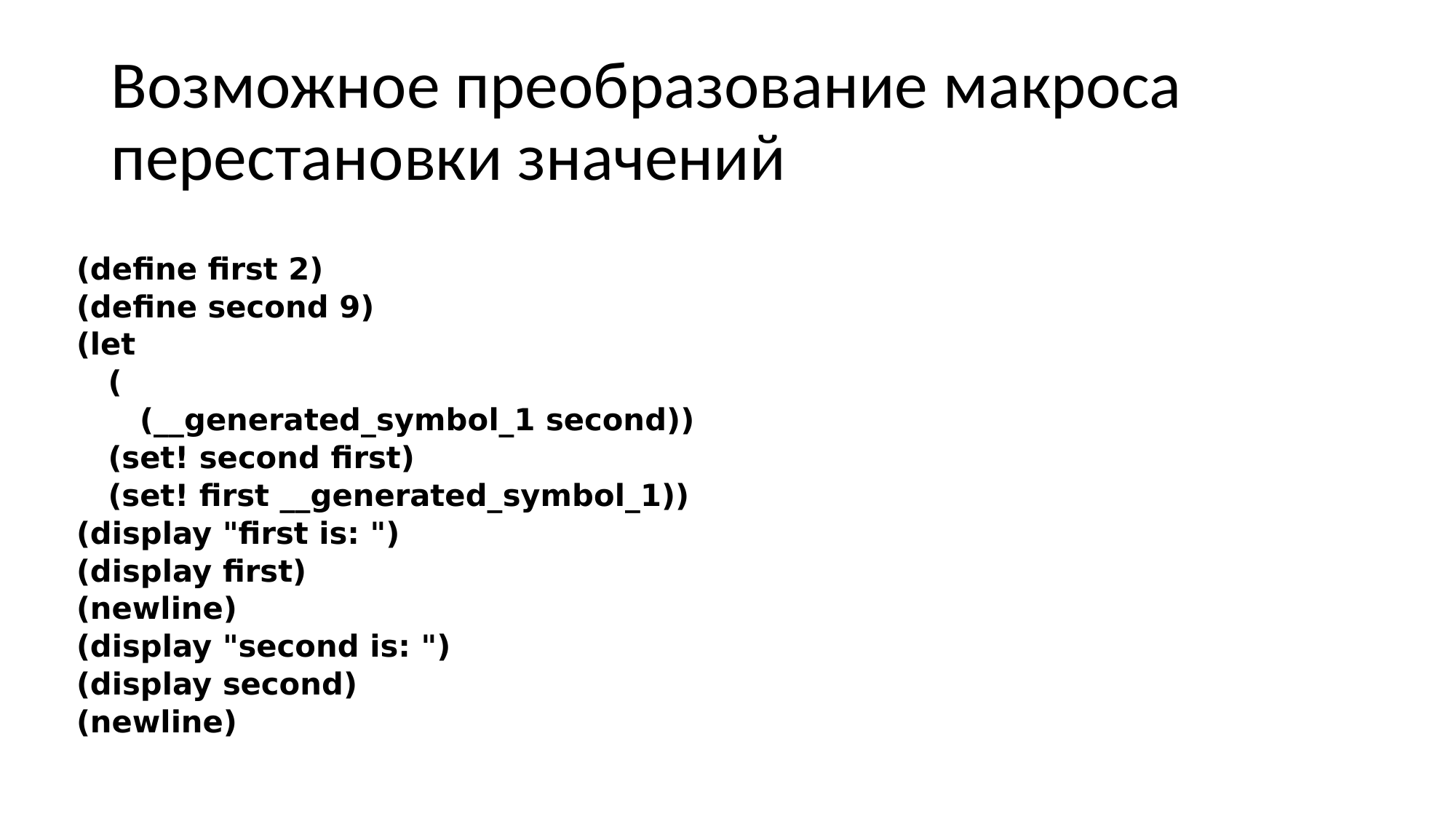

# Возможное преобразование макроса перестановки значений
| (define first 2) (define second 9) (let ( (\_\_generated\_symbol\_1 second)) (set! second first) (set! first \_\_generated\_symbol\_1)) (display "first is: ") (display first) (newline) (display "second is: ") (display second) (newline) |
| --- |